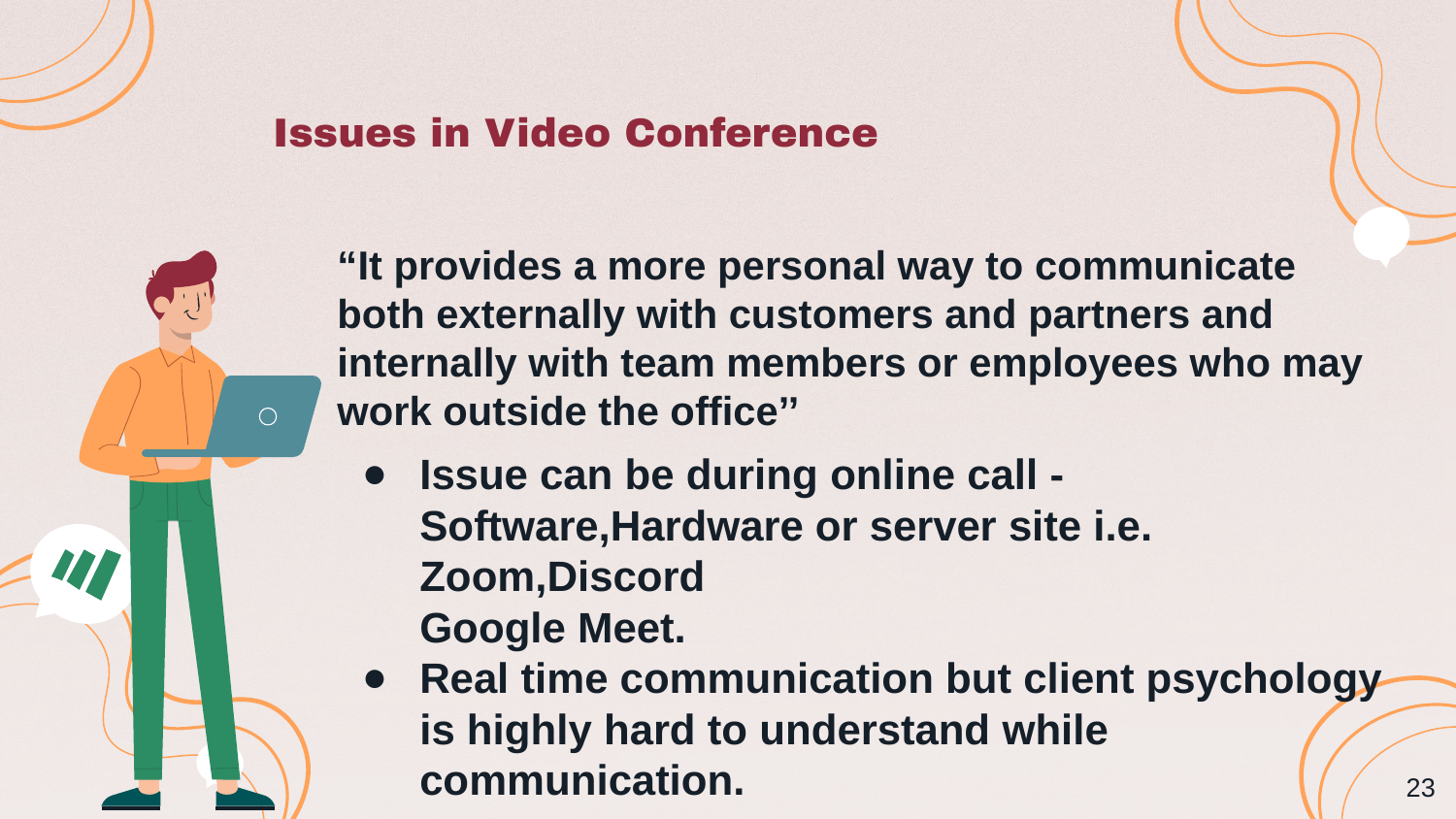

Issues in Video Conference

“It provides a more personal way to communicate both externally with customers and partners and internally with team members or employees who may work outside the office’’

Issue can be during online call - Software,Hardware or server site i.e. Zoom,Discord
Google Meet.
Real time communication but client psychology is highly hard to understand while communication.

23